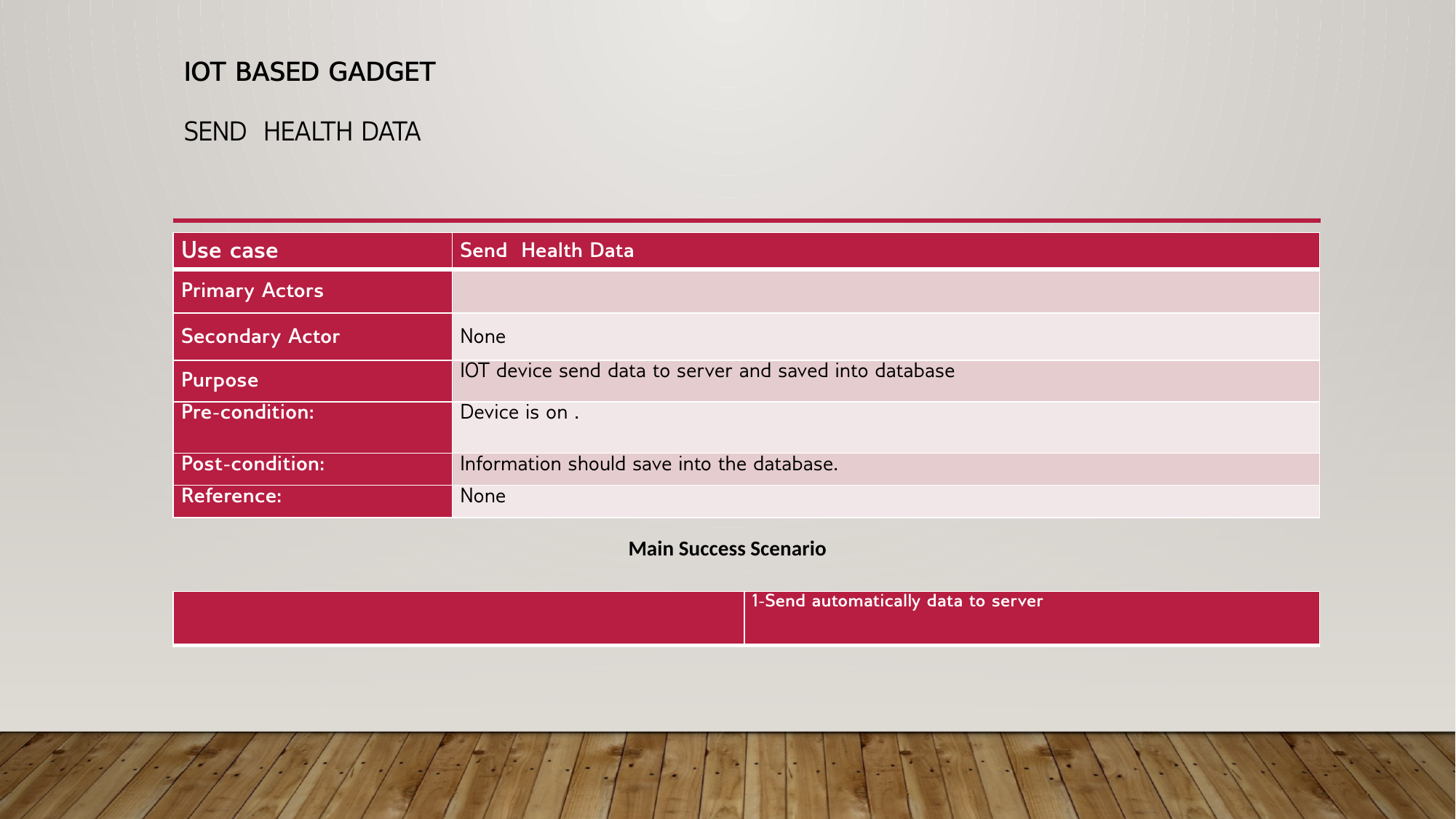

# IOT Based gadget Send  Health Data
| Use case | Send Health Data |
| --- | --- |
| Primary Actors |  |
| Secondary Actor | None |
| Purpose | IOT device send data to server and saved into database |
| Pre-condition: | Device is on . |
| Post-condition: | Information should save into the database. |
| Reference: | None |
Main Success Scenario
|  | 1-Send automatically data to server |
| --- | --- |